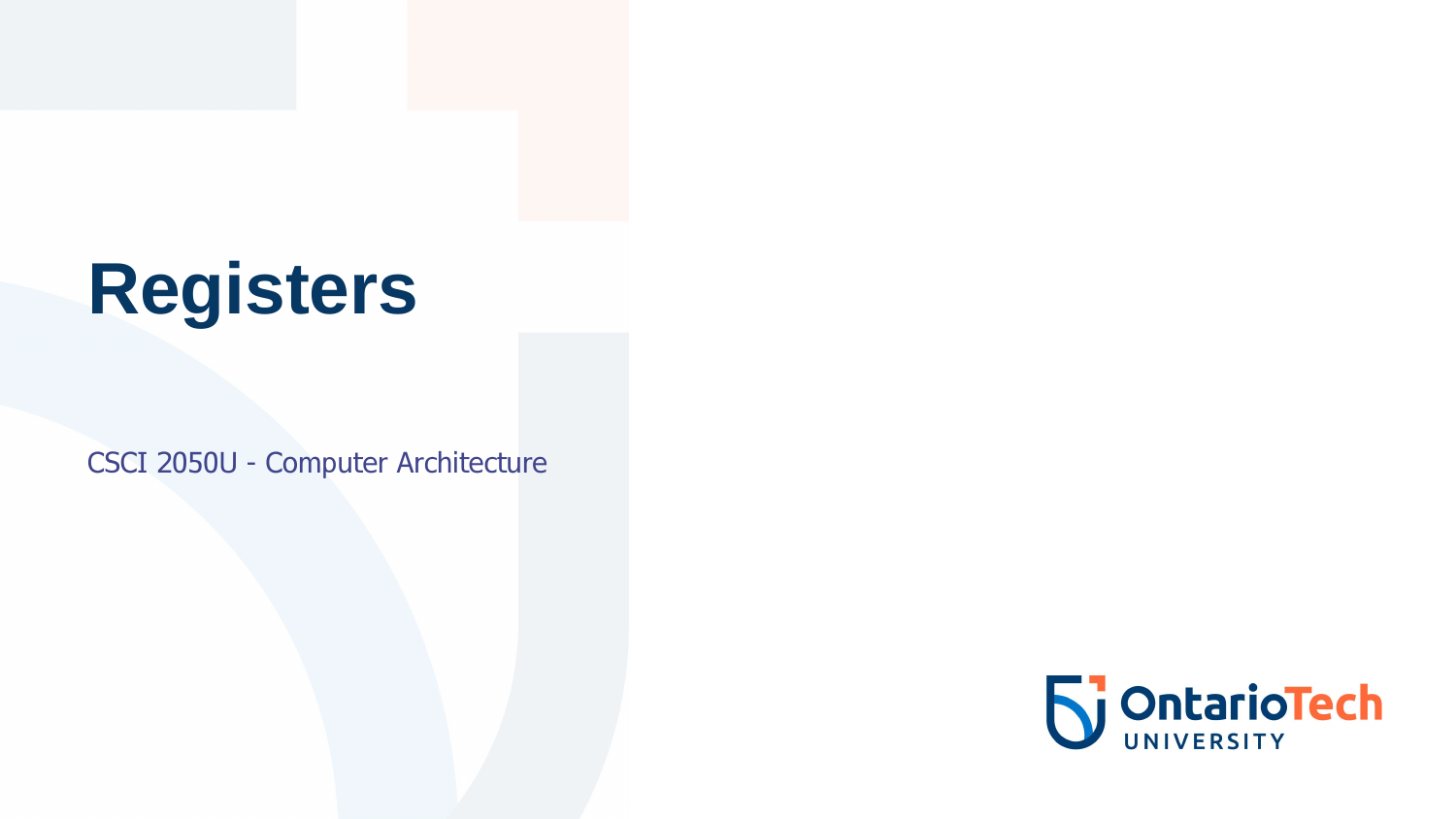

# Registers
CSCI 2050U - Computer Architecture